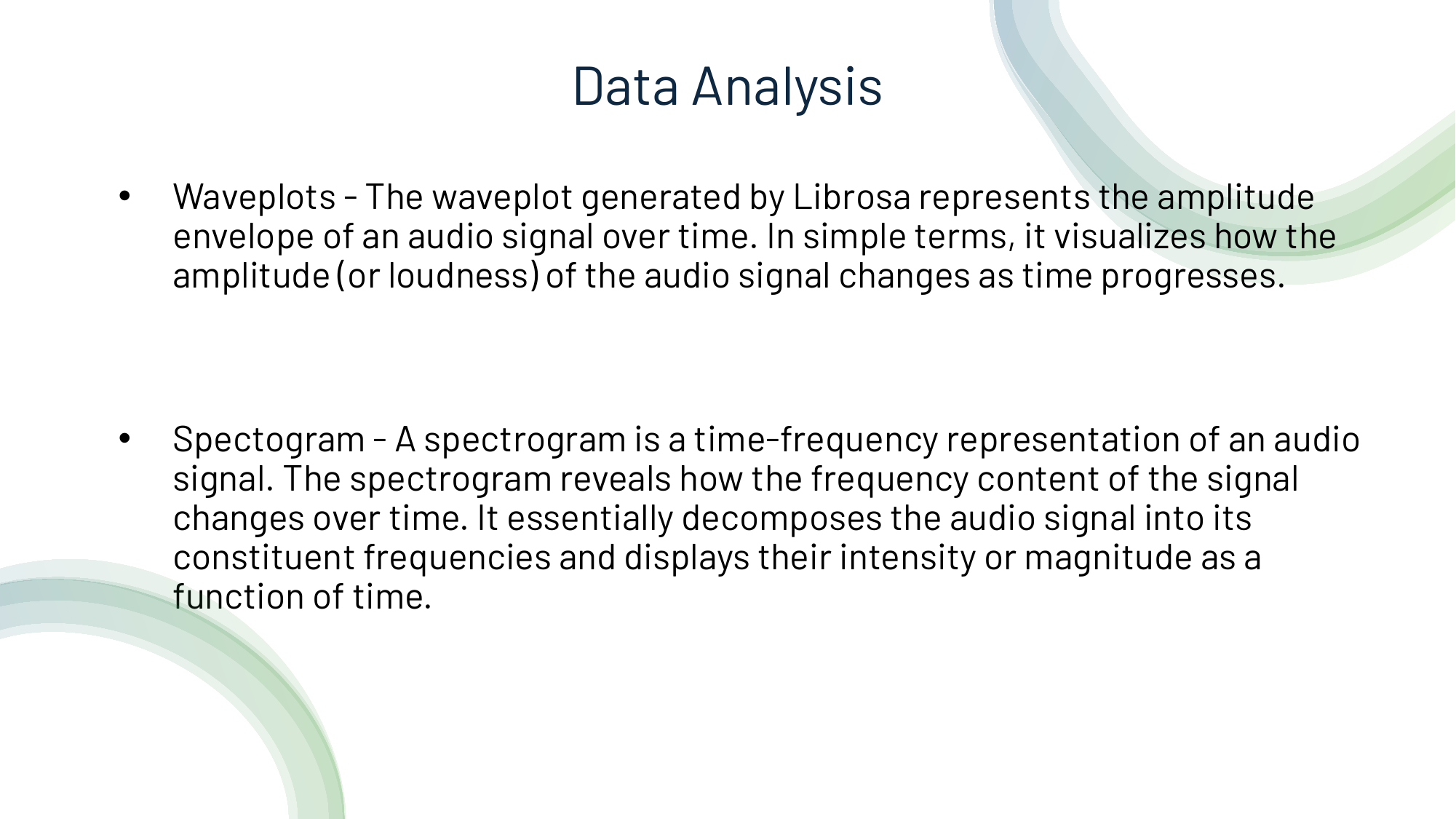

# Data Analysis
Waveplots - The waveplot generated by Librosa represents the amplitude envelope of an audio signal over time. In simple terms, it visualizes how the amplitude (or loudness) of the audio signal changes as time progresses.

Spectogram - A spectrogram is a time-frequency representation of an audio signal. The spectrogram reveals how the frequency content of the signal changes over time. It essentially decomposes the audio signal into its constituent frequencies and displays their intensity or magnitude as a function of time.